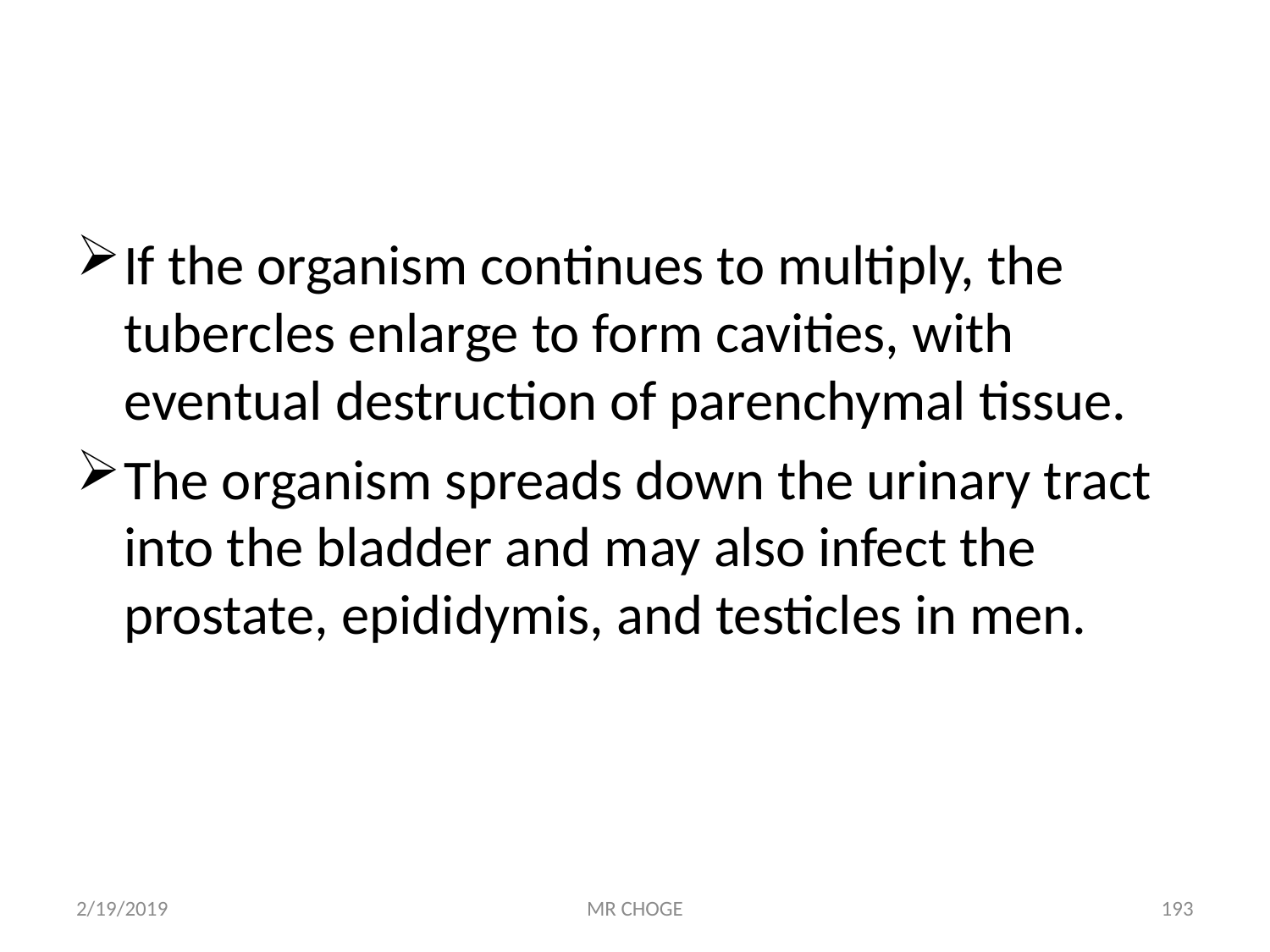

#
If the organism continues to multiply, the tubercles enlarge to form cavities, with eventual destruction of parenchymal tissue.
The organism spreads down the urinary tract into the bladder and may also infect the prostate, epididymis, and testicles in men.
2/19/2019
MR CHOGE
193